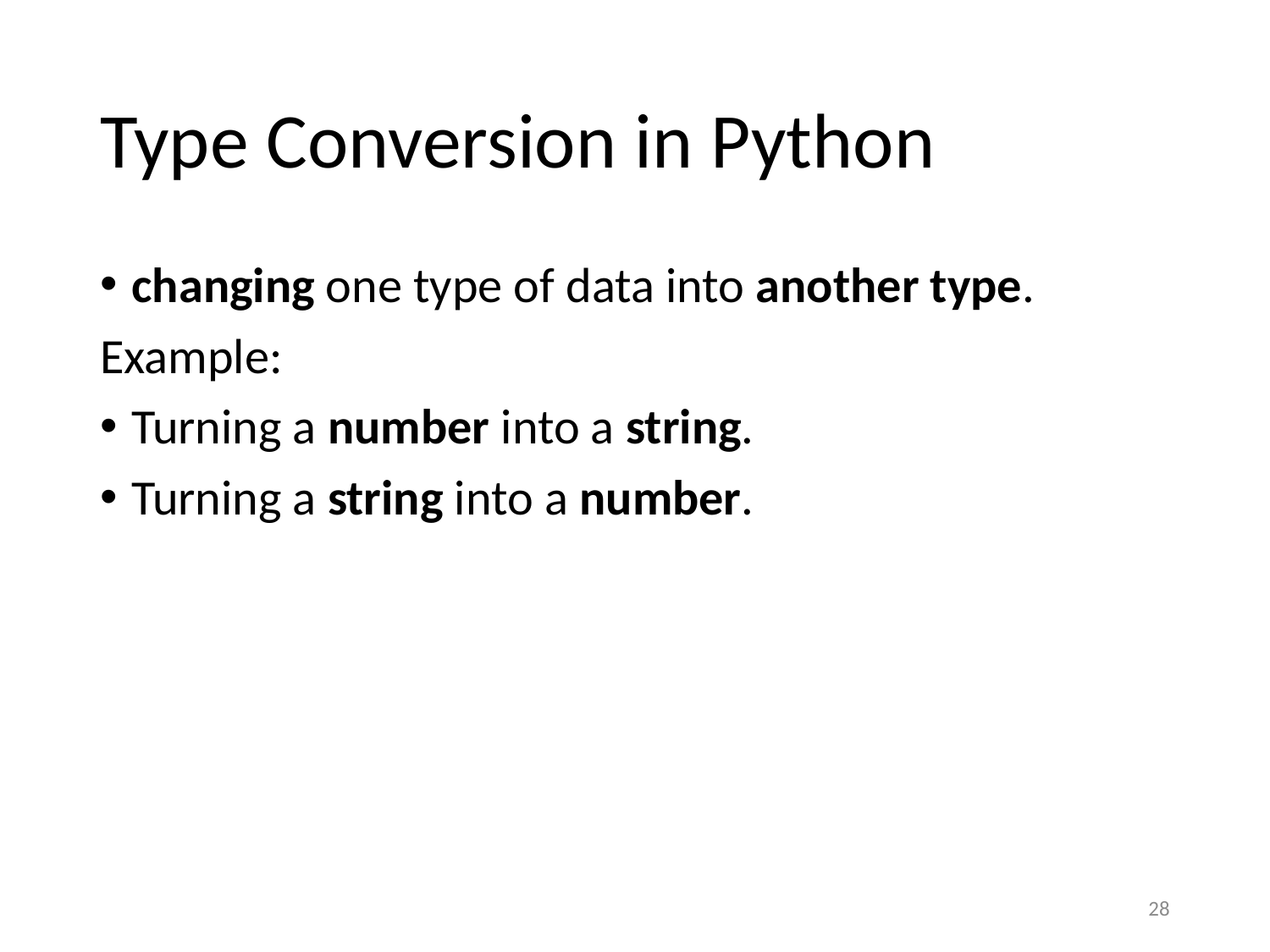

# Type Conversion in Python
changing one type of data into another type.
Example:
Turning a number into a string.
Turning a string into a number.

28